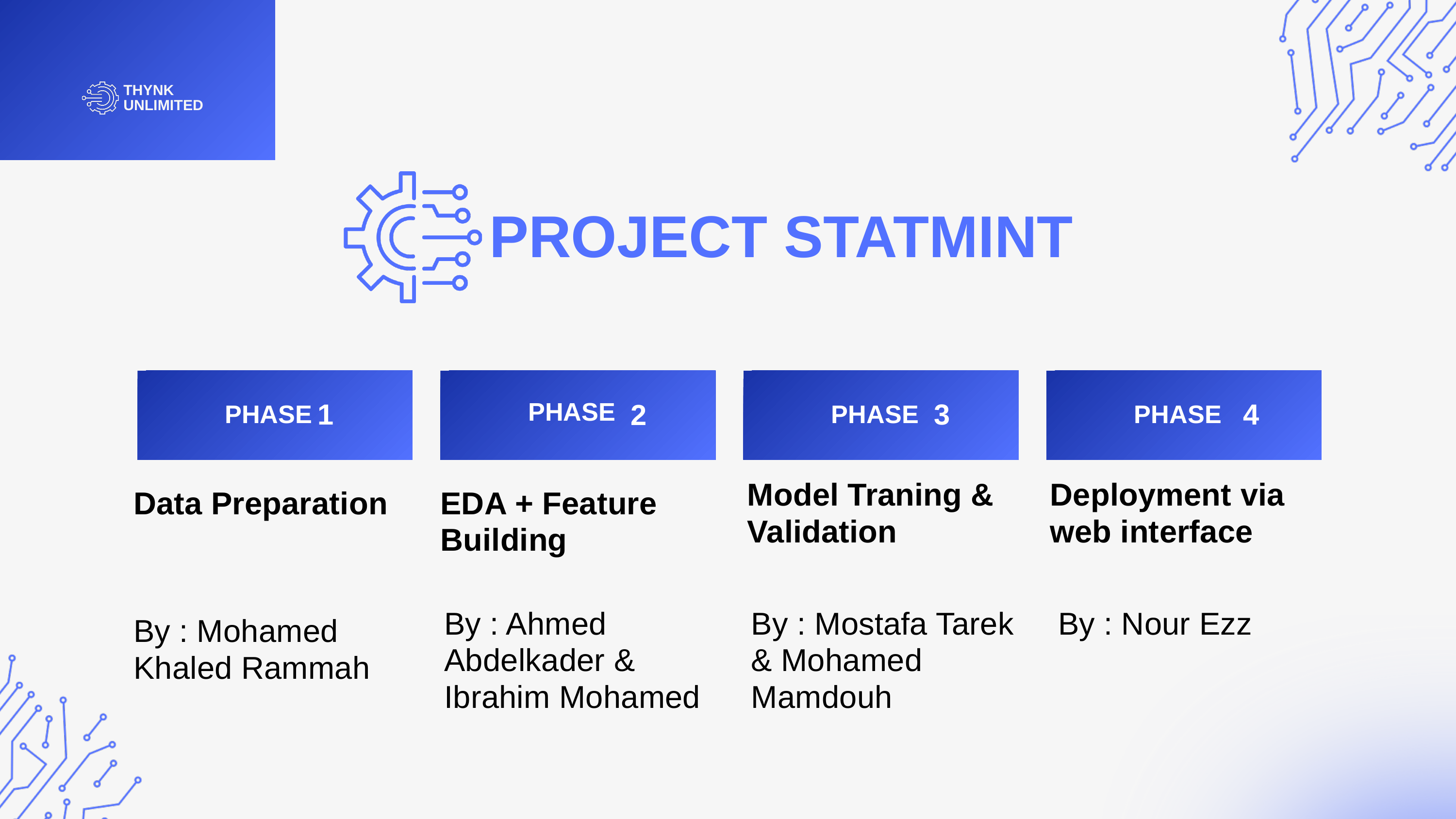

THYNK UNLIMITED

PROJECT STATMINT

1
3
4
2
PHASE
PHASE
PHASE
PHASE
Model Traning & Validation

Deployment via web interface

Data Preparation

EDA + Feature Building

By : Ahmed Abdelkader & Ibrahim Mohamed

By : Mostafa Tarek & Mohamed Mamdouh

By : Nour Ezz

By : Mohamed Khaled Rammah